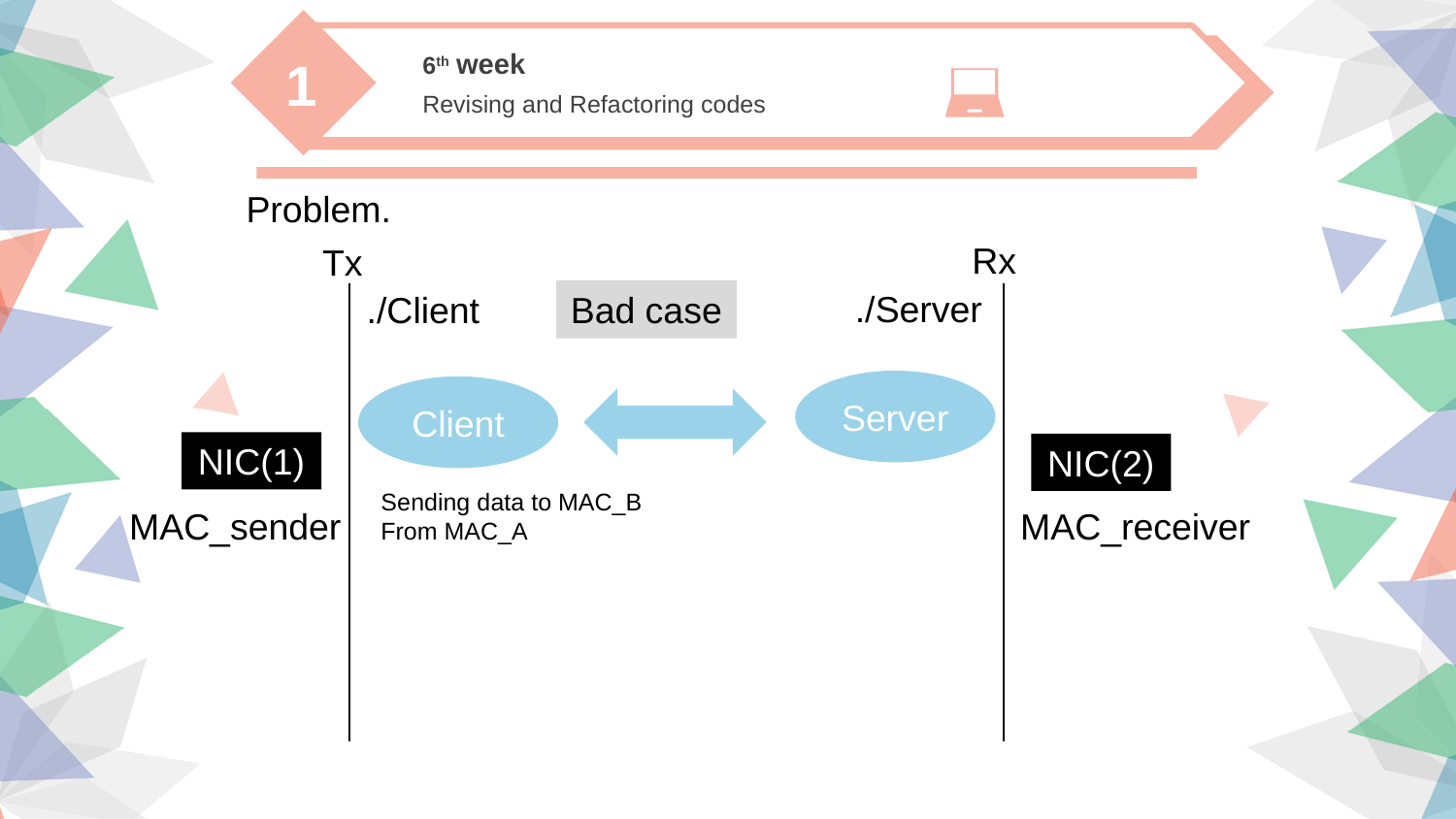

6th week
Revising and Refactoring codes
1

Problem.
Rx
Tx
./Server
Bad case
./Client
Server
Client

NIC(1)
NIC(2)
Sending data to MAC_B
From MAC_A
MAC_sender
MAC_receiver